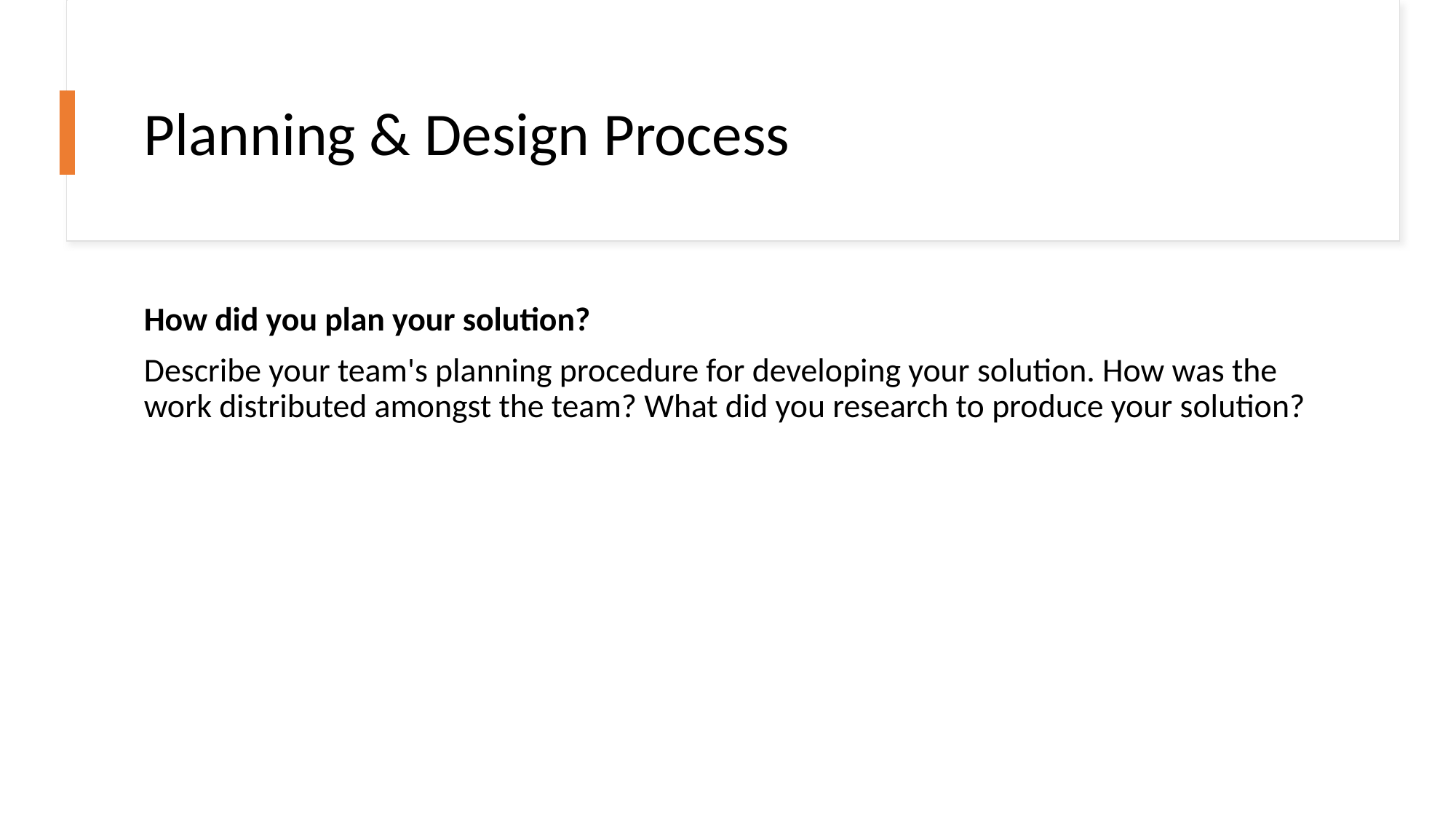

# Planning & Design Process

How did you plan your solution?
Describe your team's planning procedure for developing your solution. How was the work distributed amongst the team? What did you research to produce your solution?